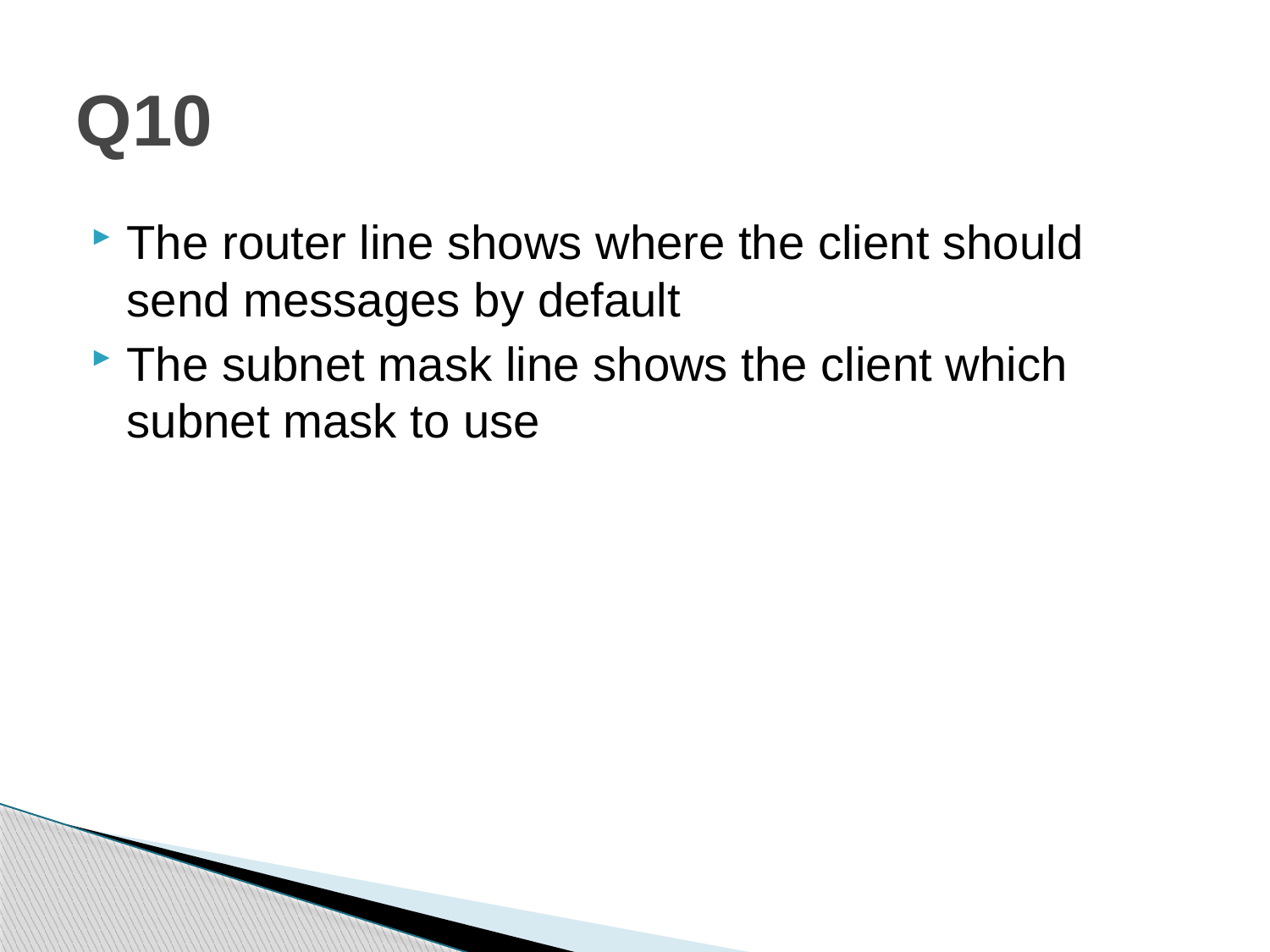

# Q10
The router line shows where the client should send messages by default
The subnet mask line shows the client which subnet mask to use